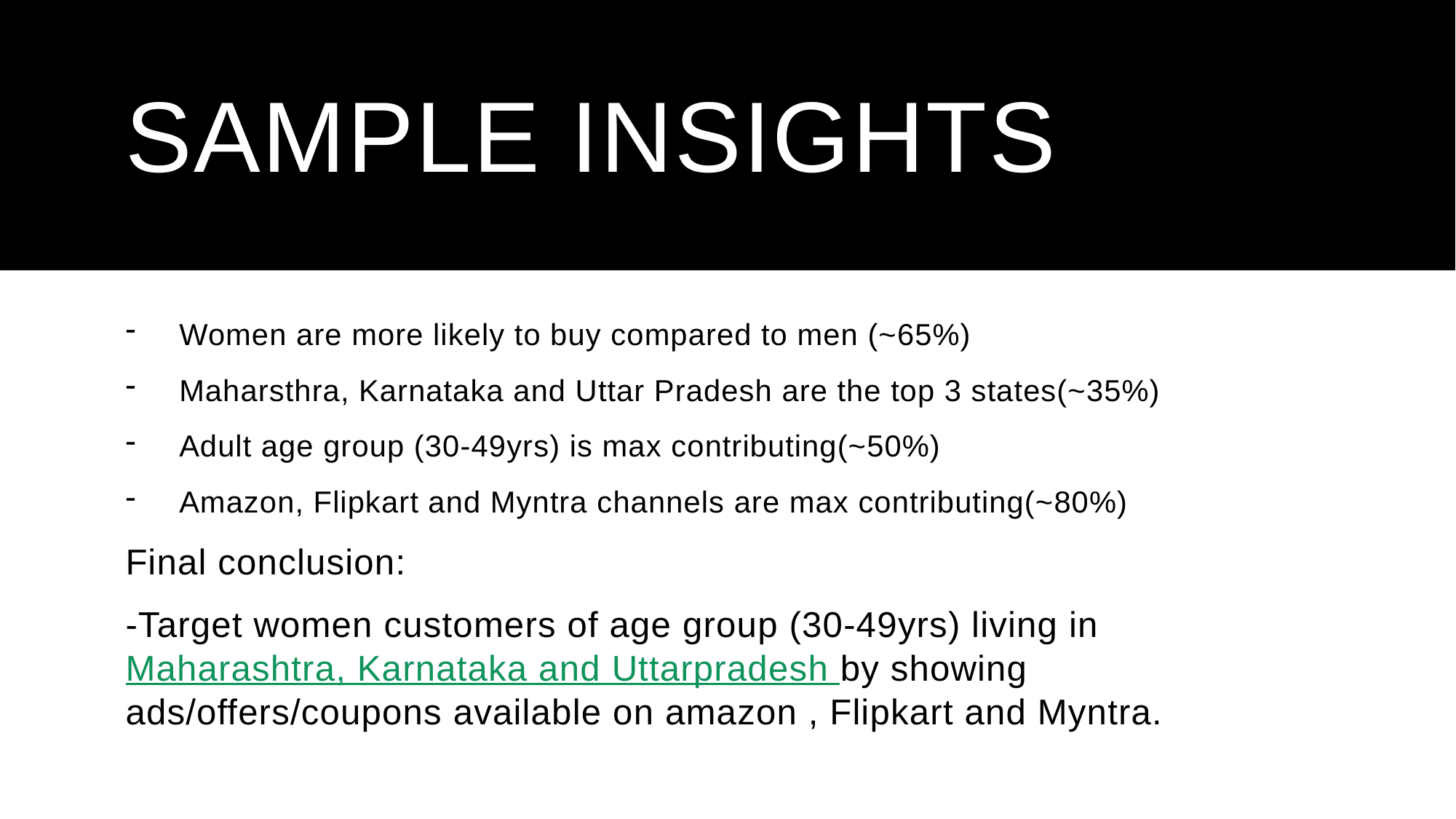

# Sample insights
Women are more likely to buy compared to men (~65%)
Maharsthra, Karnataka and Uttar Pradesh are the top 3 states(~35%)
Adult age group (30-49yrs) is max contributing(~50%)
Amazon, Flipkart and Myntra channels are max contributing(~80%)
Final conclusion:
-Target women customers of age group (30-49yrs) living in Maharashtra, Karnataka and Uttarpradesh by showing ads/offers/coupons available on amazon , Flipkart and Myntra.